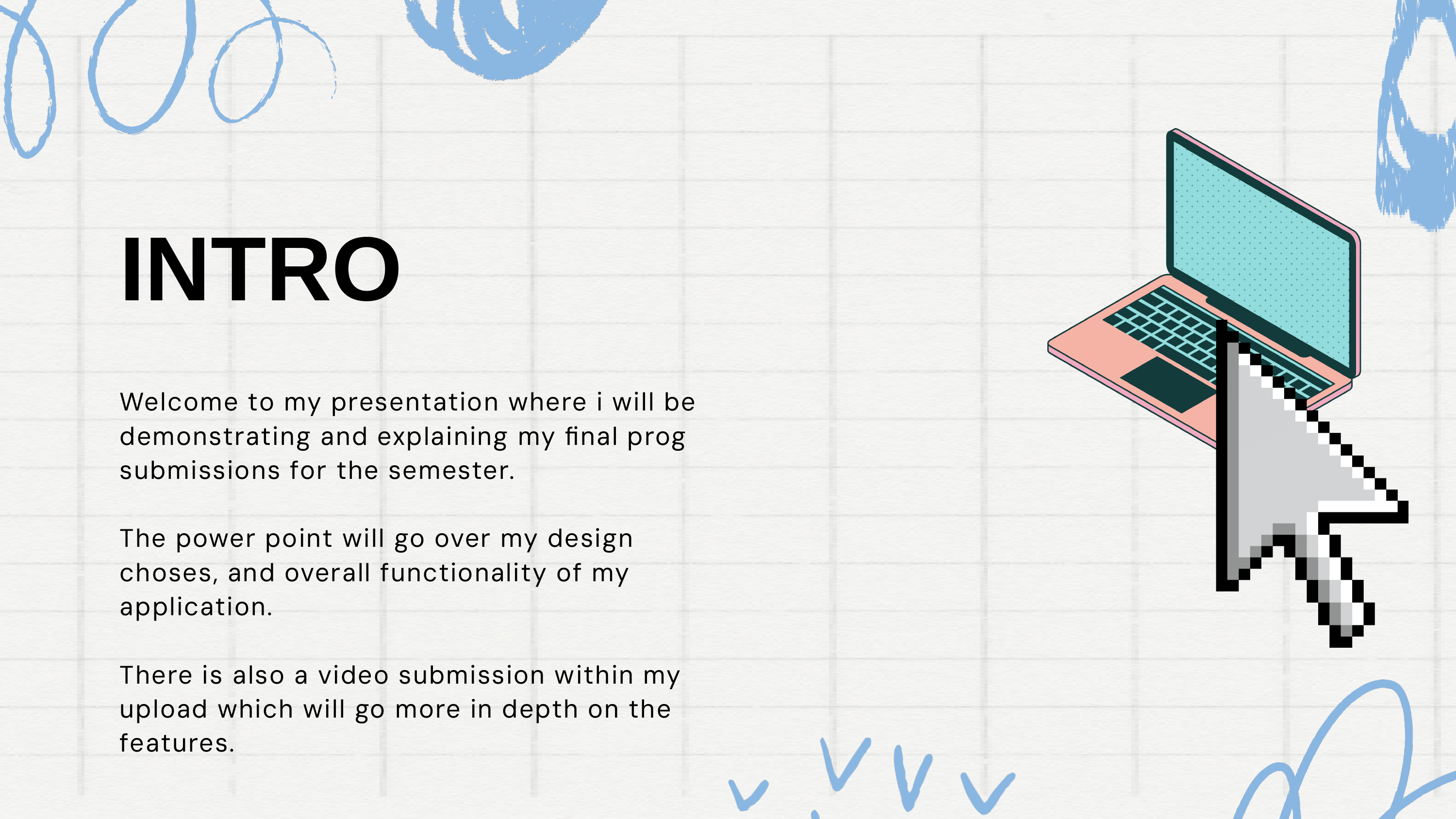

INTRO

Welcome to my presentation where i will be demonstrating and explaining my final prog submissions for the semester.

The power point will go over my design choses, and overall functionality of my application.

There is also a video submission within my upload which will go more in depth on the features.